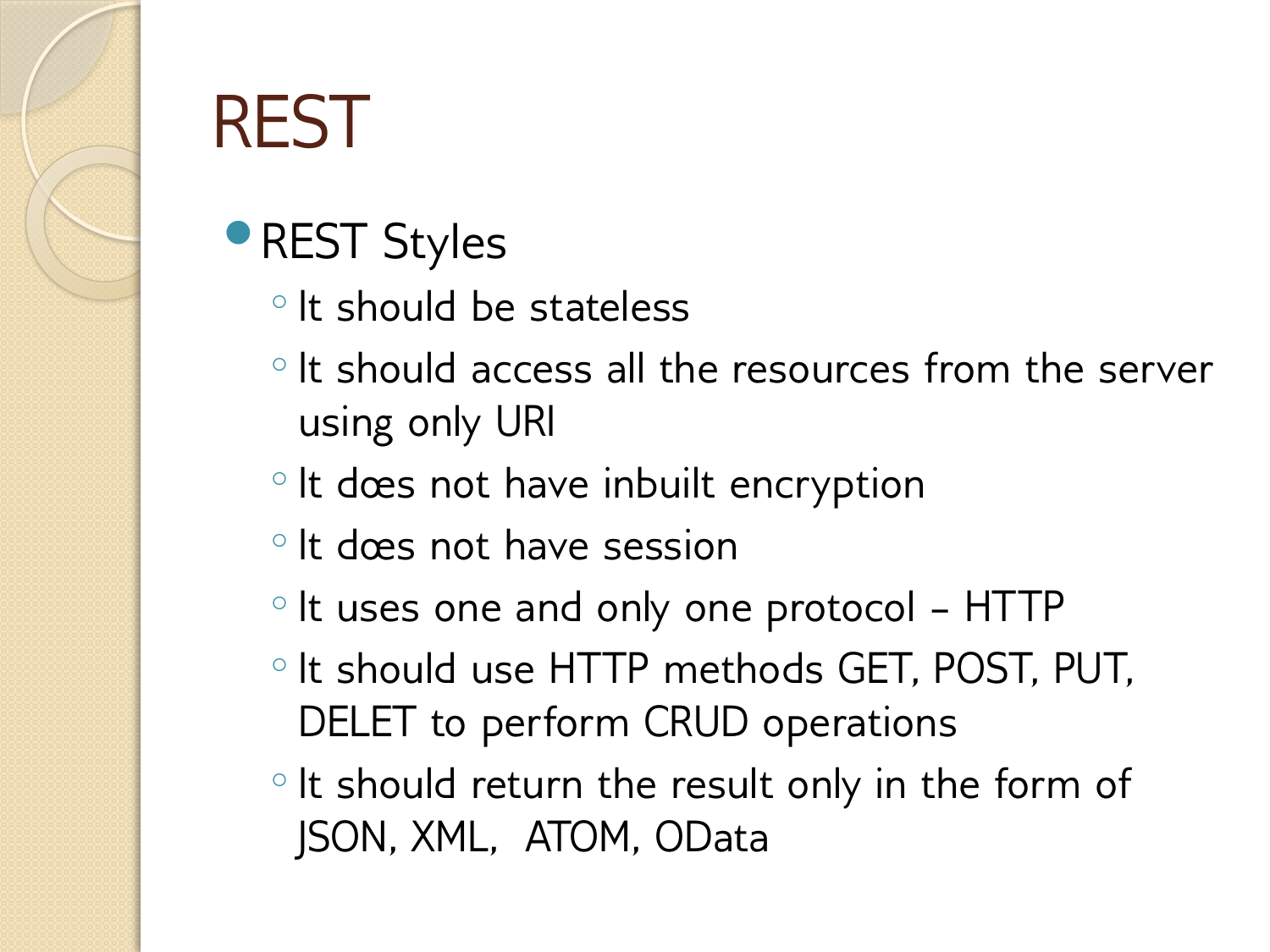

# REST
REST Styles
It should be stateless
It should access all the resources from the server using only URI
It does not have inbuilt encryption
It does not have session
It uses one and only one protocol – HTTP
It should use HTTP methods GET, POST, PUT, DELET to perform CRUD operations
It should return the result only in the form of JSON, XML,  ATOM, OData